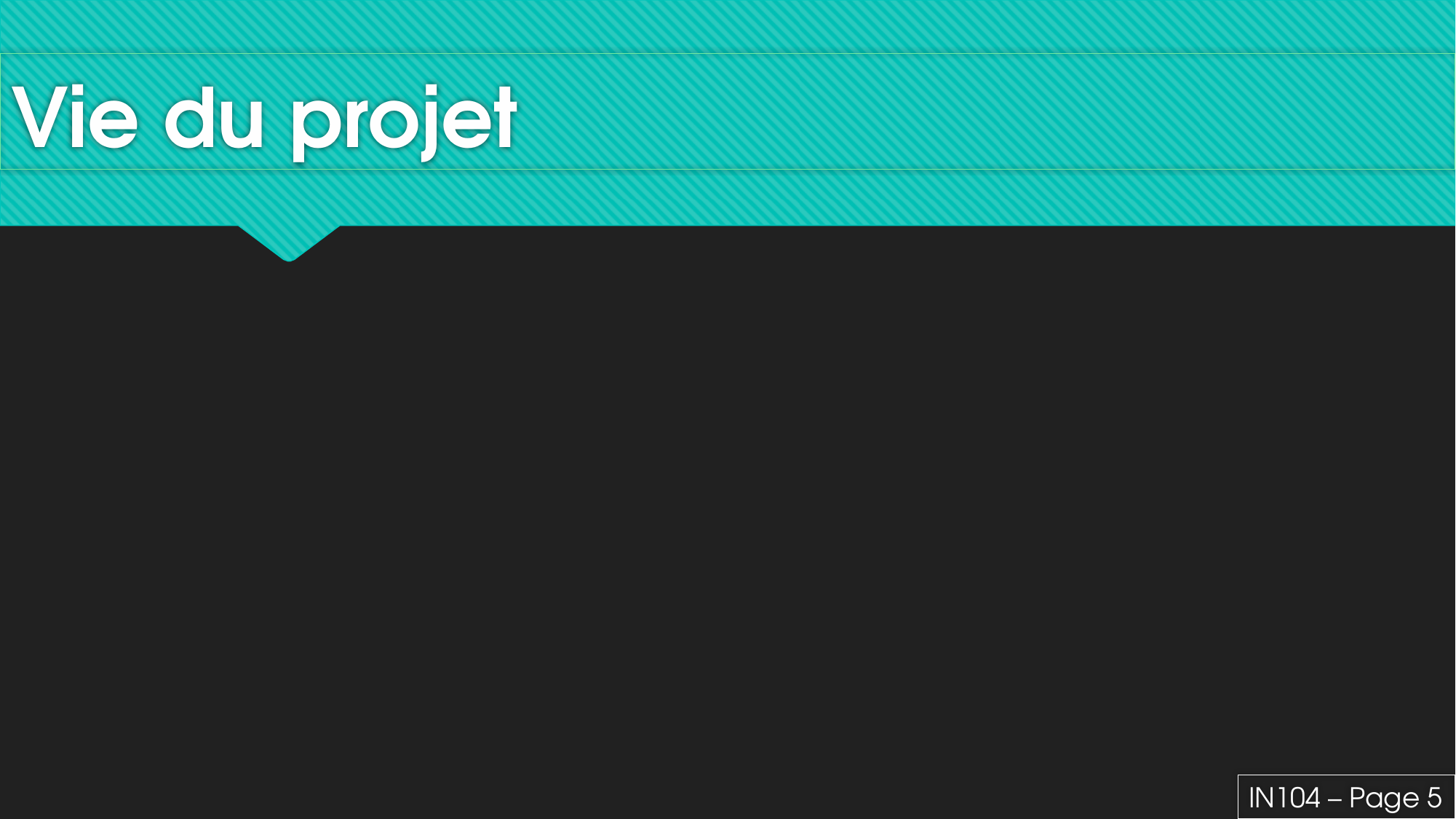

# Vie du projet

IN104 – Page 5